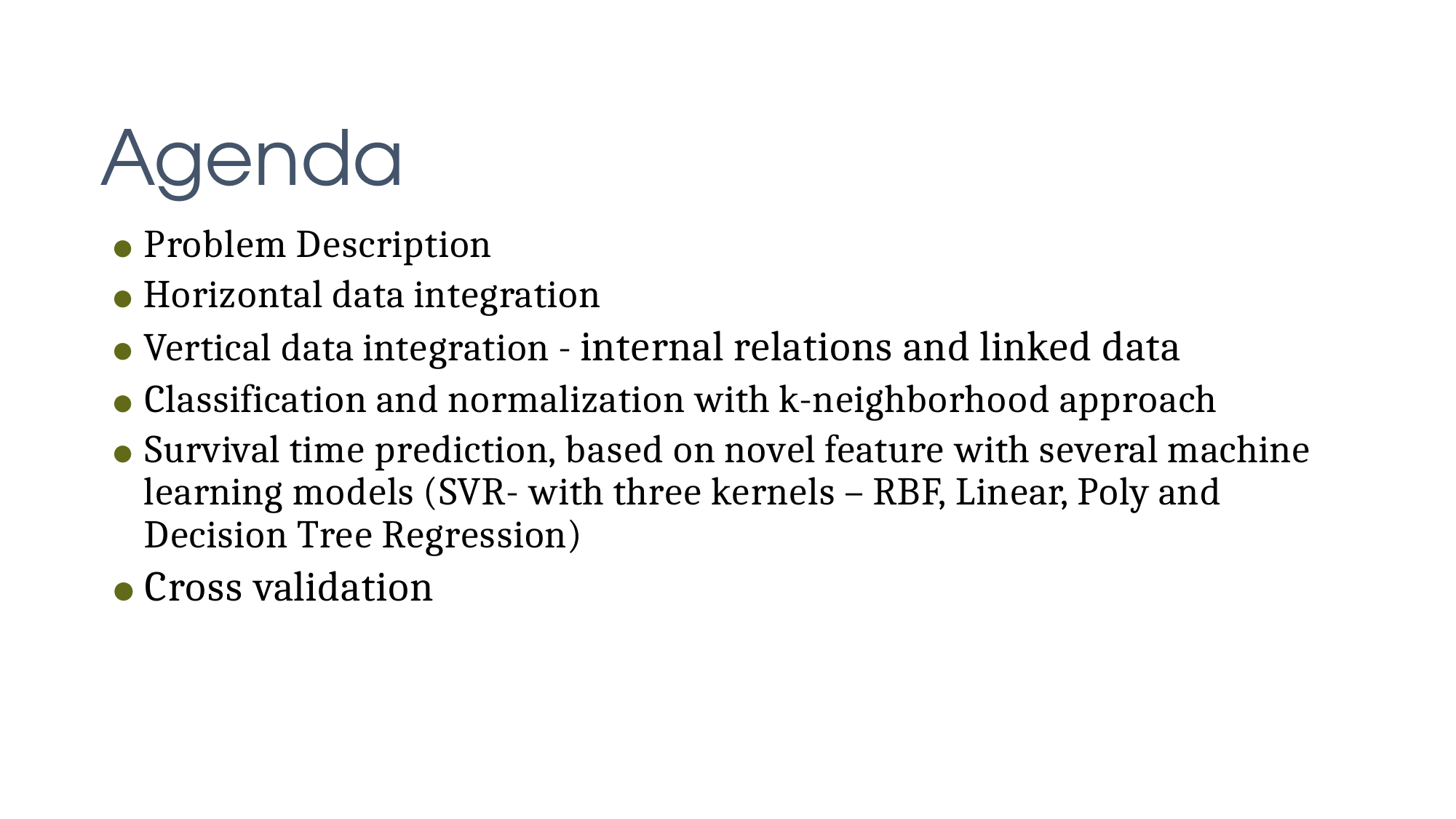

# Agenda
Problem Description
Horizontal data integration
Vertical data integration - internal relations and linked data
Classification and normalization with k-neighborhood approach
Survival time prediction, based on novel feature with several machine learning models (SVR- with three kernels – RBF, Linear, Poly and Decision Tree Regression)
Cross validation